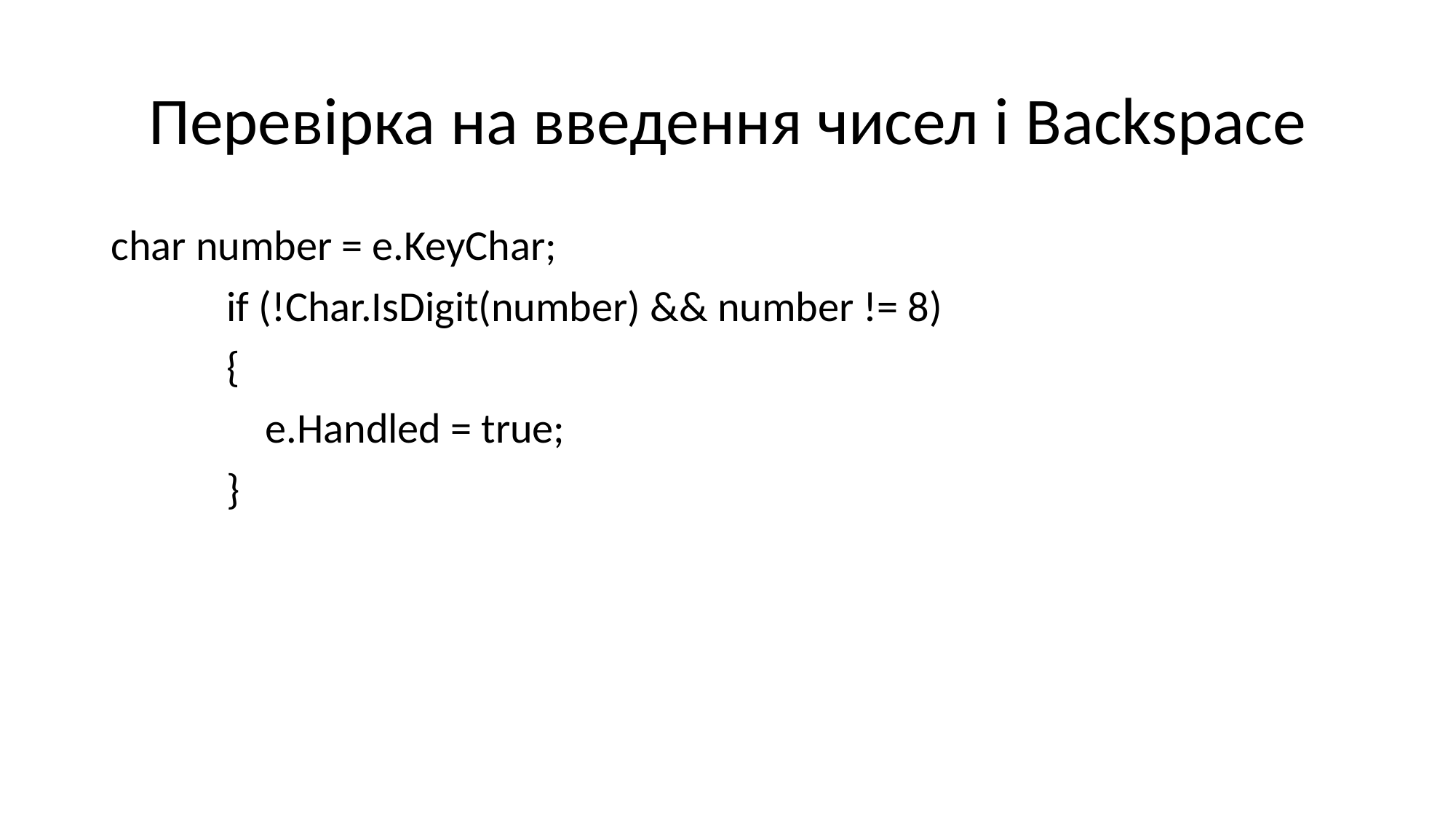

# Перевірка на введення чисел і Backspace
char number = e.KeyChar;
            if (!Char.IsDigit(number) && number != 8)
            {
                e.Handled = true;
            }